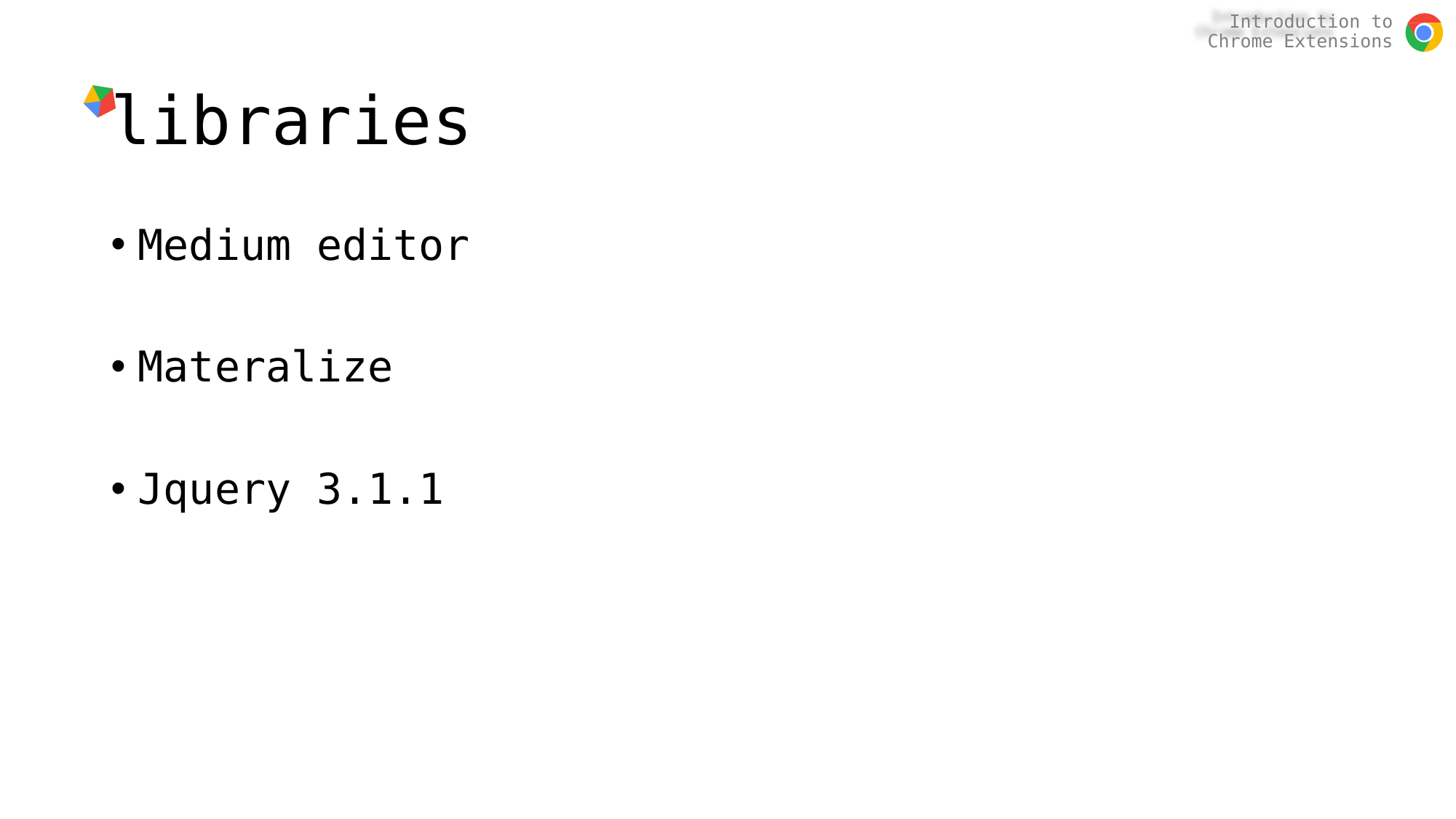

# libraries
Medium editor

Materalize

Jquery 3.1.1